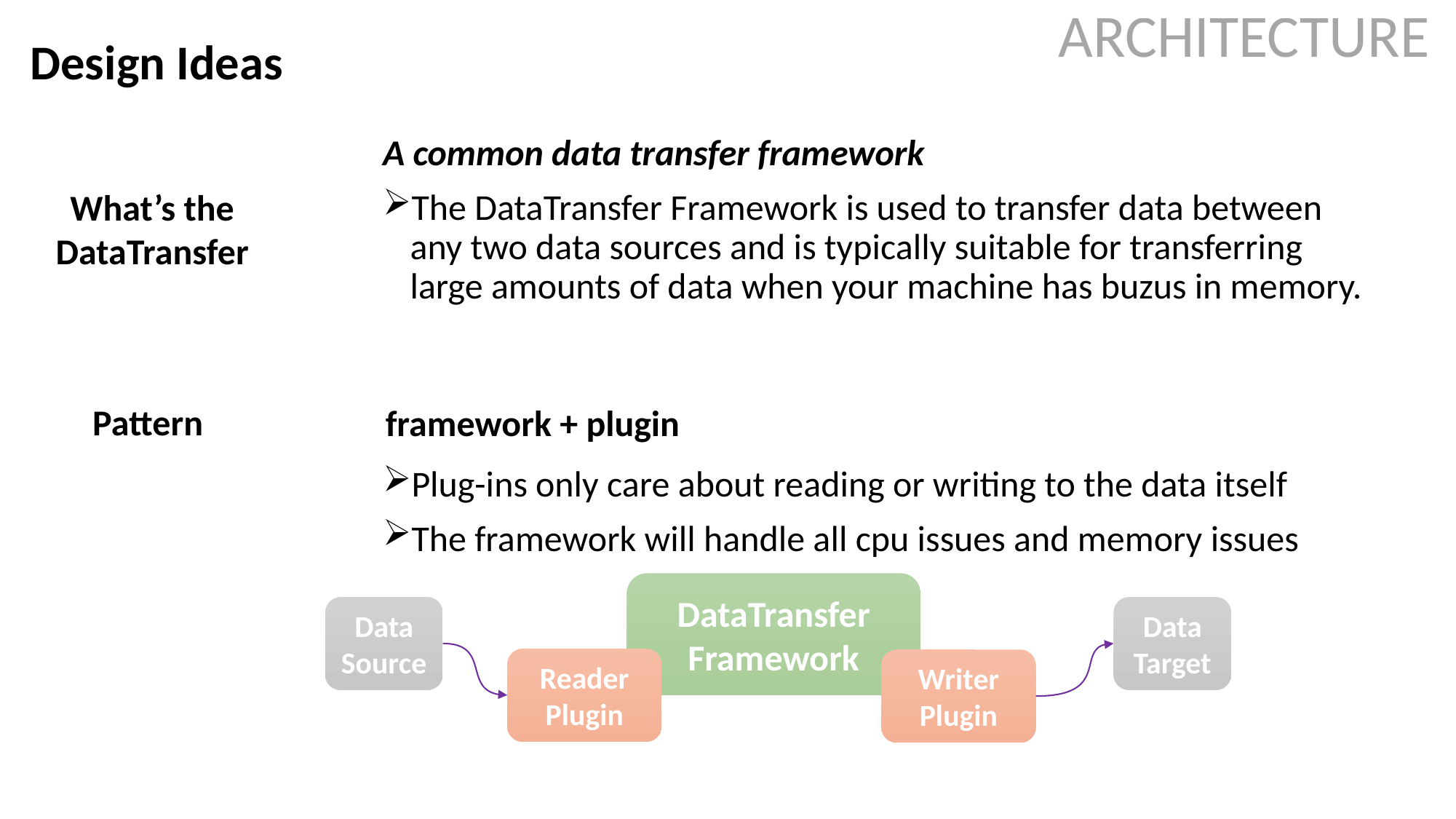

# ARCHITECTURE
Design Ideas
A common data transfer framework
The DataTransfer Framework is used to transfer data between any two data sources and is typically suitable for transferring large amounts of data when your machine has buzus in memory.
What’s the DataTransfer
Pattern
framework + plugin
Plug-ins only care about reading or writing to the data itself
The framework will handle all cpu issues and memory issues
DataTransfer
Framework
Data Target
Data Source
Reader
Plugin
Writer
Plugin